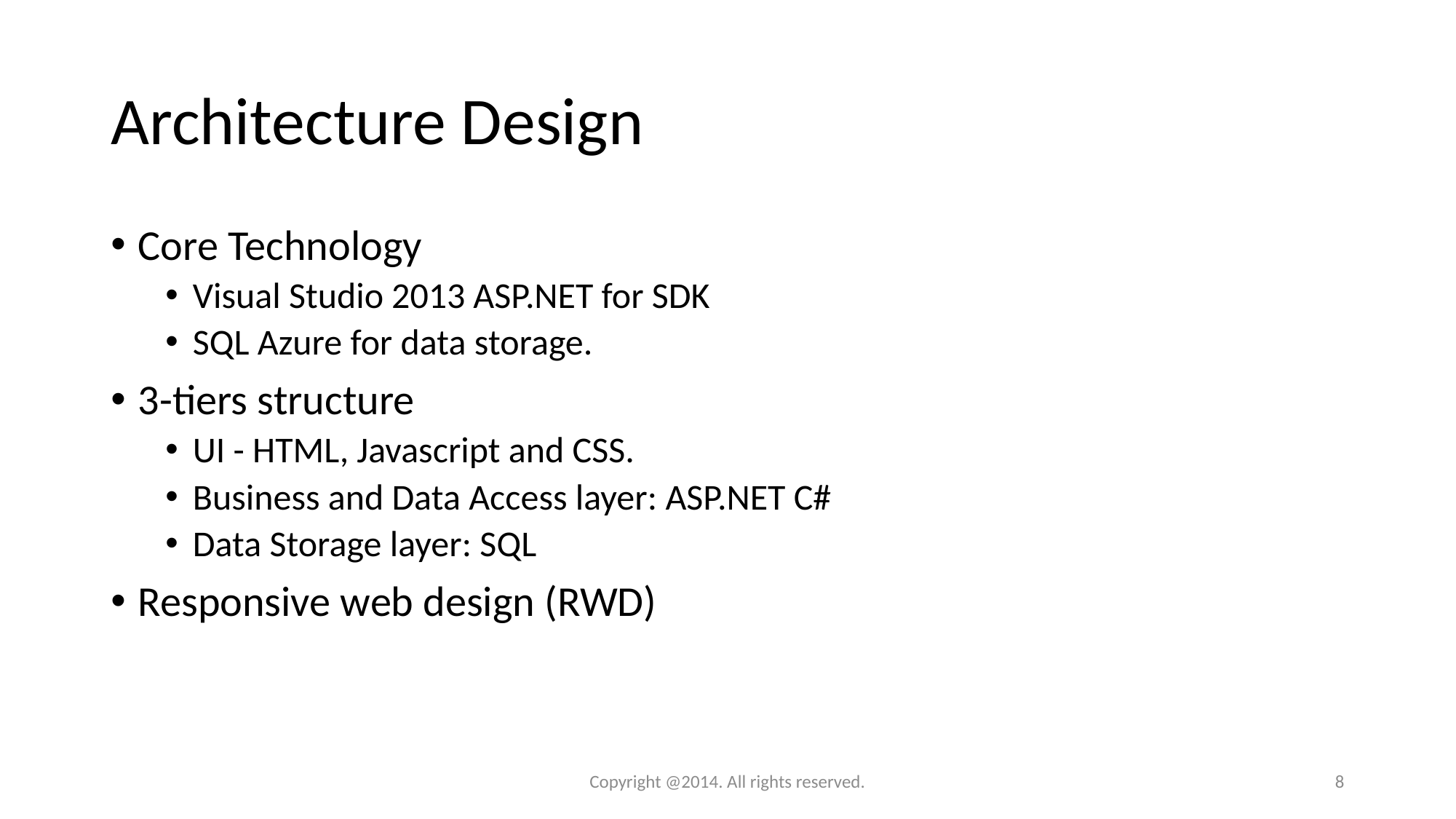

# Architecture Design
Core Technology
Visual Studio 2013 ASP.NET for SDK
SQL Azure for data storage.
3-tiers structure
UI - HTML, Javascript and CSS.
Business and Data Access layer: ASP.NET C#
Data Storage layer: SQL
Responsive web design (RWD)

Copyright @2014. All rights reserved.
8